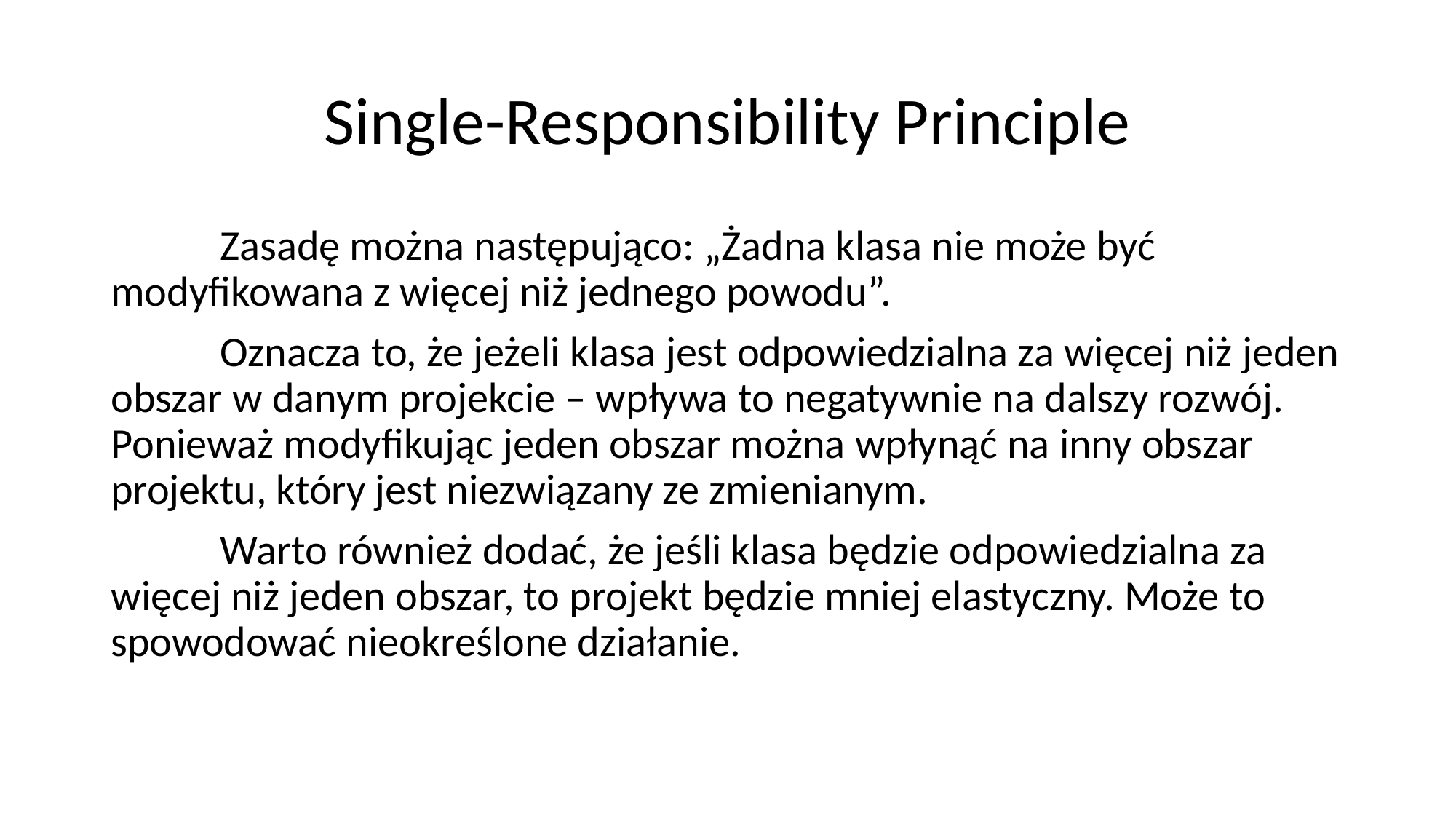

# Single-Responsibility Principle
	Zasadę można następująco: „Żadna klasa nie może być modyfikowana z więcej niż jednego powodu”.
	Oznacza to, że jeżeli klasa jest odpowiedzialna za więcej niż jeden obszar w danym projekcie – wpływa to negatywnie na dalszy rozwój. Ponieważ modyfikując jeden obszar można wpłynąć na inny obszar projektu, który jest niezwiązany ze zmienianym.
	Warto również dodać, że jeśli klasa będzie odpowiedzialna za więcej niż jeden obszar, to projekt będzie mniej elastyczny. Może to spowodować nieokreślone działanie.